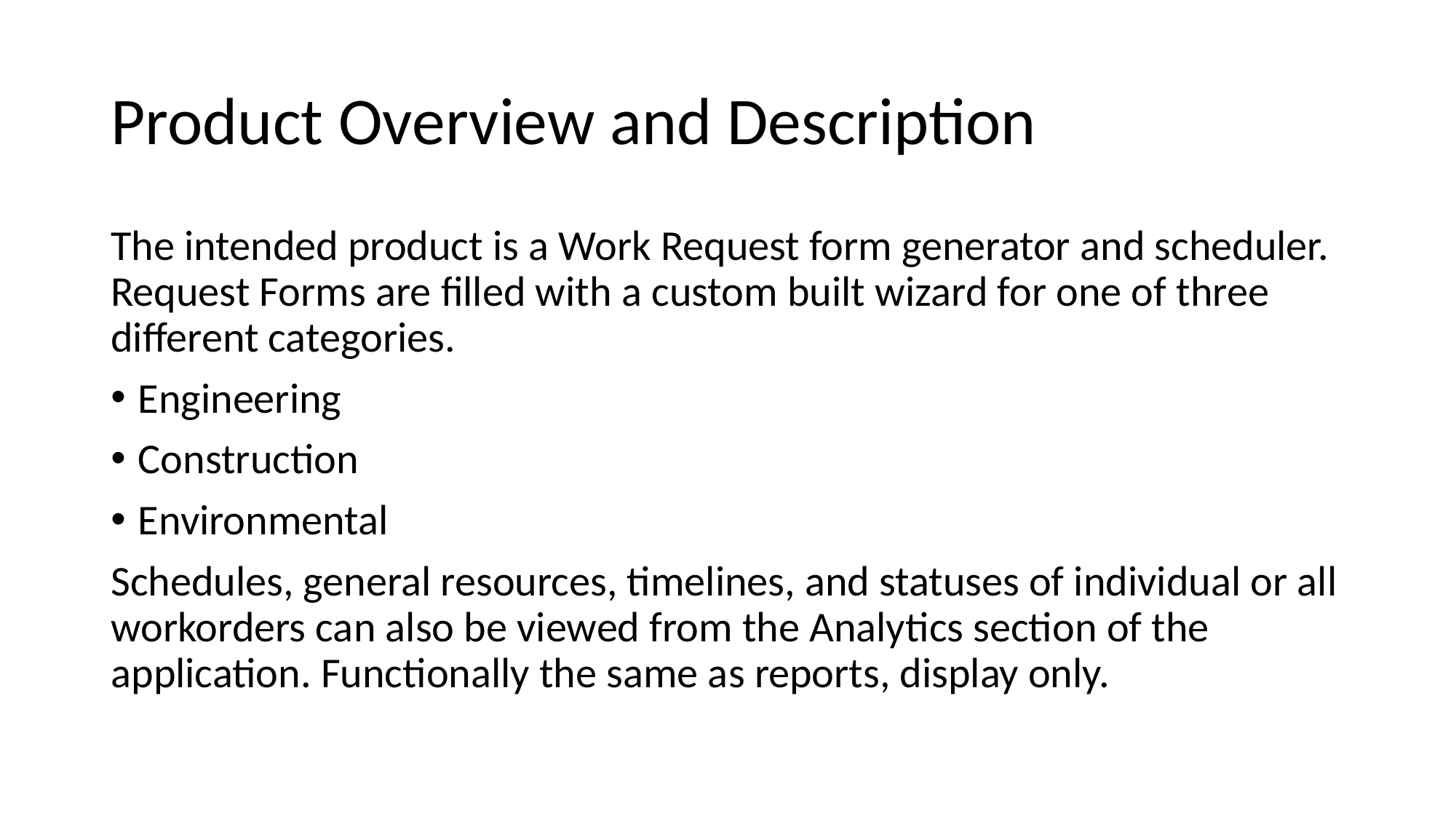

# Product Overview and Description
The intended product is a Work Request form generator and scheduler. Request Forms are filled with a custom built wizard for one of three different categories.
Engineering
Construction
Environmental
Schedules, general resources, timelines, and statuses of individual or all workorders can also be viewed from the Analytics section of the application. Functionally the same as reports, display only.